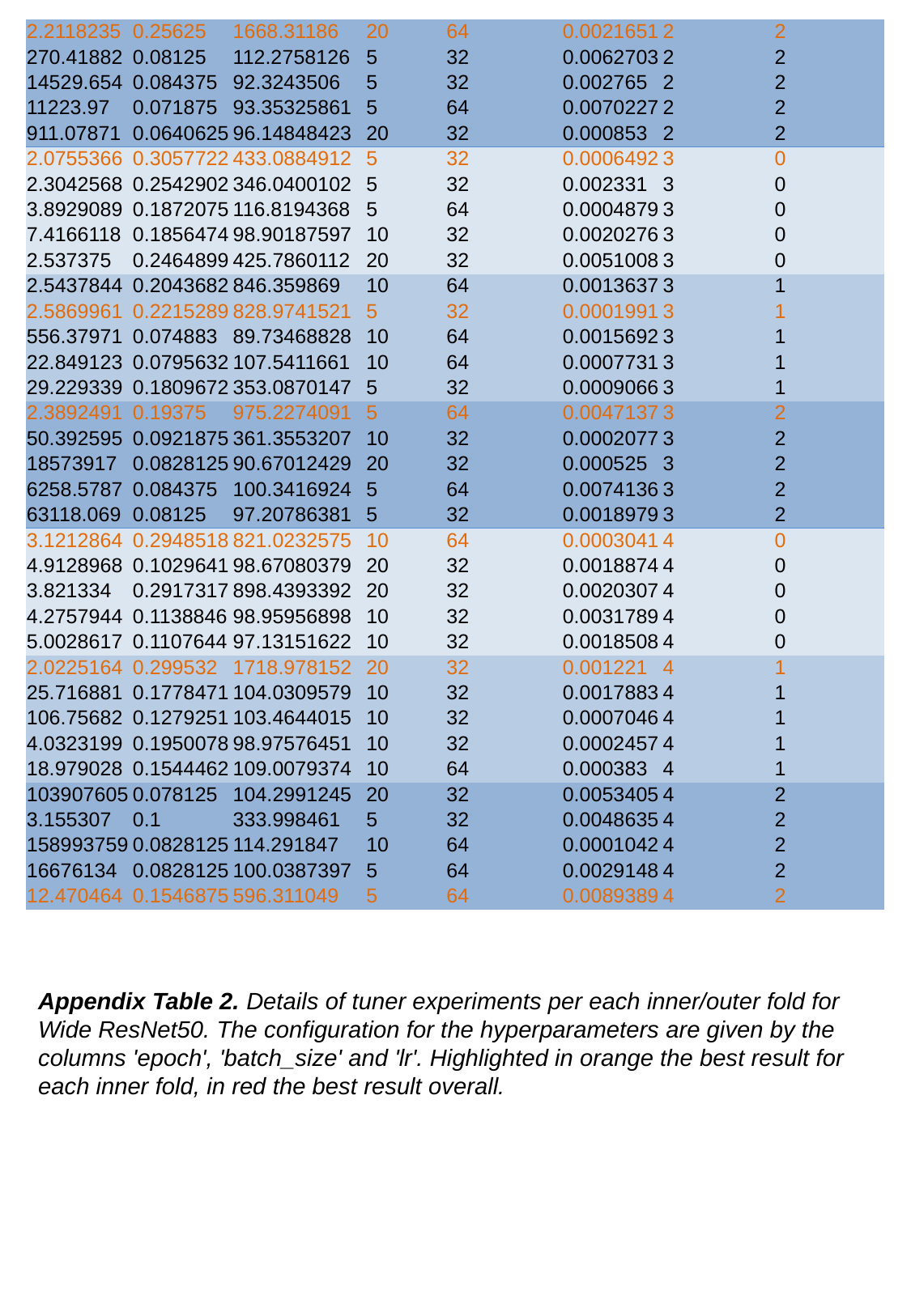

| 2.2118235 | 0.25625 | 1668.31186 | 20 | 64 | 0.0021651 | 2 | 2 |
| --- | --- | --- | --- | --- | --- | --- | --- |
| 270.41882 | 0.08125 | 112.2758126 | 5 | 32 | 0.0062703 | 2 | 2 |
| 14529.654 | 0.084375 | 92.3243506 | 5 | 32 | 0.002765 | 2 | 2 |
| 11223.97 | 0.071875 | 93.35325861 | 5 | 64 | 0.0070227 | 2 | 2 |
| 911.07871 | 0.0640625 | 96.14848423 | 20 | 32 | 0.000853 | 2 | 2 |
| 2.0755366 | 0.3057722 | 433.0884912 | 5 | 32 | 0.0006492 | 3 | 0 |
| 2.3042568 | 0.2542902 | 346.0400102 | 5 | 32 | 0.002331 | 3 | 0 |
| 3.8929089 | 0.1872075 | 116.8194368 | 5 | 64 | 0.0004879 | 3 | 0 |
| 7.4166118 | 0.1856474 | 98.90187597 | 10 | 32 | 0.0020276 | 3 | 0 |
| 2.537375 | 0.2464899 | 425.7860112 | 20 | 32 | 0.0051008 | 3 | 0 |
| 2.5437844 | 0.2043682 | 846.359869 | 10 | 64 | 0.0013637 | 3 | 1 |
| 2.5869961 | 0.2215289 | 828.9741521 | 5 | 32 | 0.0001991 | 3 | 1 |
| 556.37971 | 0.074883 | 89.73468828 | 10 | 64 | 0.0015692 | 3 | 1 |
| 22.849123 | 0.0795632 | 107.5411661 | 10 | 64 | 0.0007731 | 3 | 1 |
| 29.229339 | 0.1809672 | 353.0870147 | 5 | 32 | 0.0009066 | 3 | 1 |
| 2.3892491 | 0.19375 | 975.2274091 | 5 | 64 | 0.0047137 | 3 | 2 |
| 50.392595 | 0.0921875 | 361.3553207 | 10 | 32 | 0.0002077 | 3 | 2 |
| 18573917 | 0.0828125 | 90.67012429 | 20 | 32 | 0.000525 | 3 | 2 |
| 6258.5787 | 0.084375 | 100.3416924 | 5 | 64 | 0.0074136 | 3 | 2 |
| 63118.069 | 0.08125 | 97.20786381 | 5 | 32 | 0.0018979 | 3 | 2 |
| 3.1212864 | 0.2948518 | 821.0232575 | 10 | 64 | 0.0003041 | 4 | 0 |
| 4.9128968 | 0.1029641 | 98.67080379 | 20 | 32 | 0.0018874 | 4 | 0 |
| 3.821334 | 0.2917317 | 898.4393392 | 20 | 32 | 0.0020307 | 4 | 0 |
| 4.2757944 | 0.1138846 | 98.95956898 | 10 | 32 | 0.0031789 | 4 | 0 |
| 5.0028617 | 0.1107644 | 97.13151622 | 10 | 32 | 0.0018508 | 4 | 0 |
| 2.0225164 | 0.299532 | 1718.978152 | 20 | 32 | 0.001221 | 4 | 1 |
| 25.716881 | 0.1778471 | 104.0309579 | 10 | 32 | 0.0017883 | 4 | 1 |
| 106.75682 | 0.1279251 | 103.4644015 | 10 | 32 | 0.0007046 | 4 | 1 |
| 4.0323199 | 0.1950078 | 98.97576451 | 10 | 32 | 0.0002457 | 4 | 1 |
| 18.979028 | 0.1544462 | 109.0079374 | 10 | 64 | 0.000383 | 4 | 1 |
| 103907605 | 0.078125 | 104.2991245 | 20 | 32 | 0.0053405 | 4 | 2 |
| 3.155307 | 0.1 | 333.998461 | 5 | 32 | 0.0048635 | 4 | 2 |
| 158993759 | 0.0828125 | 114.291847 | 10 | 64 | 0.0001042 | 4 | 2 |
| 16676134 | 0.0828125 | 100.0387397 | 5 | 64 | 0.0029148 | 4 | 2 |
| 12.470464 | 0.1546875 | 596.311049 | 5 | 64 | 0.0089389 | 4 | 2 |
Appendix Table 2. Details of tuner experiments per each inner/outer fold for Wide ResNet50. The configuration for the hyperparameters are given by the columns 'epoch', 'batch_size' and 'lr'. Highlighted in orange the best result for each inner fold, in red the best result overall.